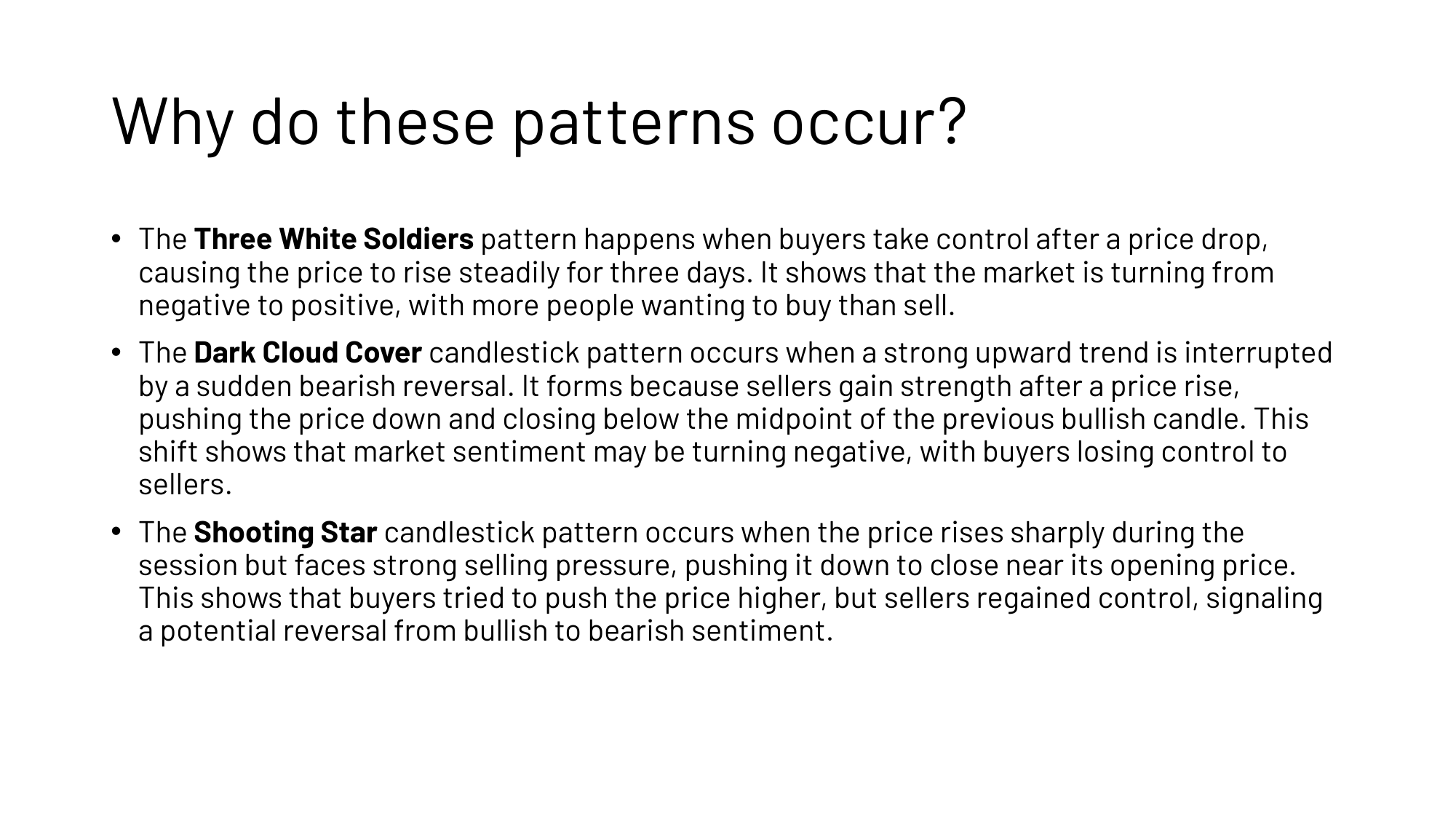

# Why do these patterns occur?
The Three White Soldiers pattern happens when buyers take control after a price drop, causing the price to rise steadily for three days. It shows that the market is turning from negative to positive, with more people wanting to buy than sell.
The Dark Cloud Cover candlestick pattern occurs when a strong upward trend is interrupted by a sudden bearish reversal. It forms because sellers gain strength after a price rise, pushing the price down and closing below the midpoint of the previous bullish candle. This shift shows that market sentiment may be turning negative, with buyers losing control to sellers.
The Shooting Star candlestick pattern occurs when the price rises sharply during the session but faces strong selling pressure, pushing it down to close near its opening price. This shows that buyers tried to push the price higher, but sellers regained control, signaling a potential reversal from bullish to bearish sentiment.